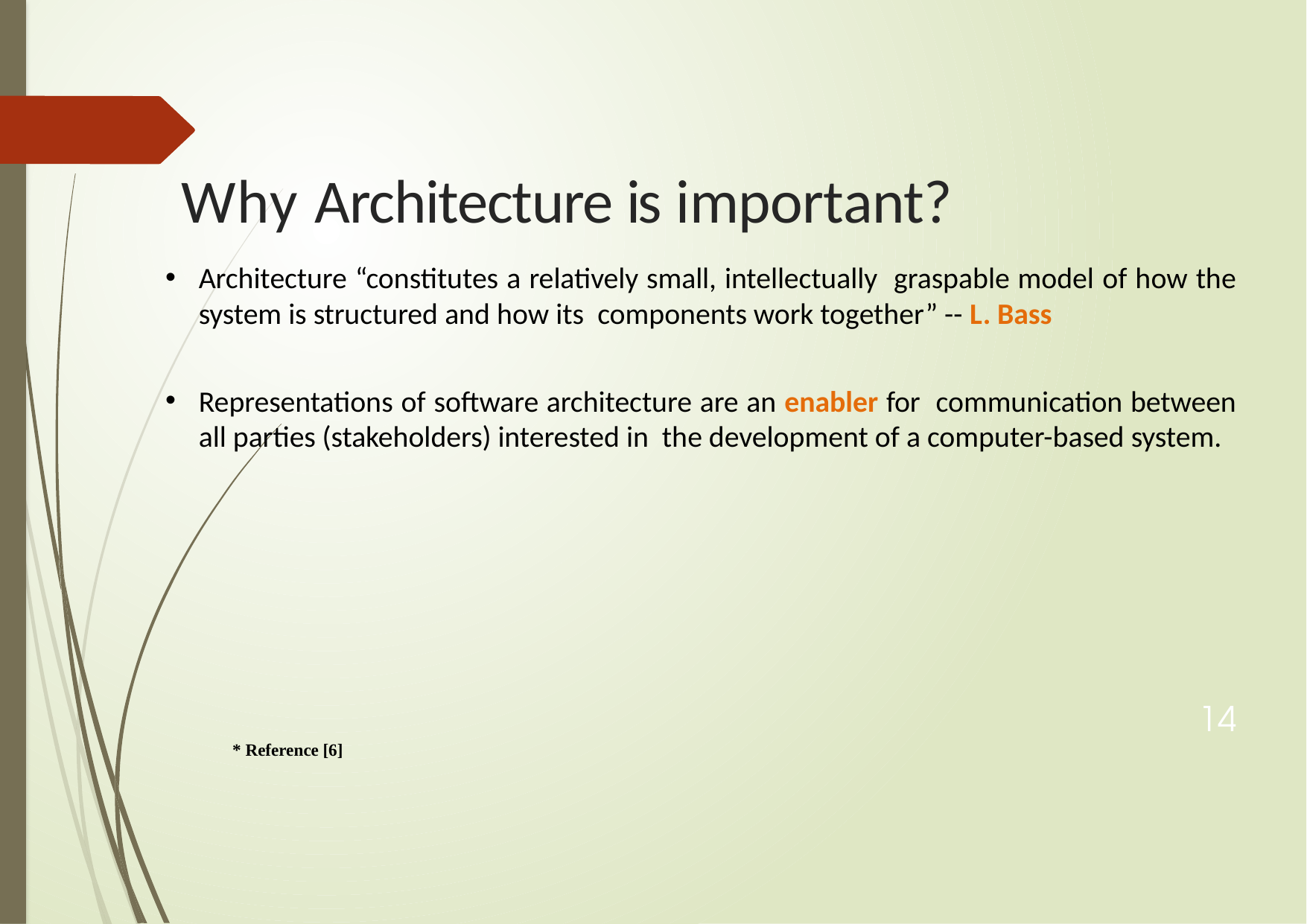

# Why Architecture is important?
Architecture “constitutes a relatively small, intellectually  graspable model of how the system is structured and how its  components work together” -- L. Bass

Representations of software architecture are an enabler for  communication between all parties (stakeholders) interested in  the development of a computer-based system.
14
* Reference [6]